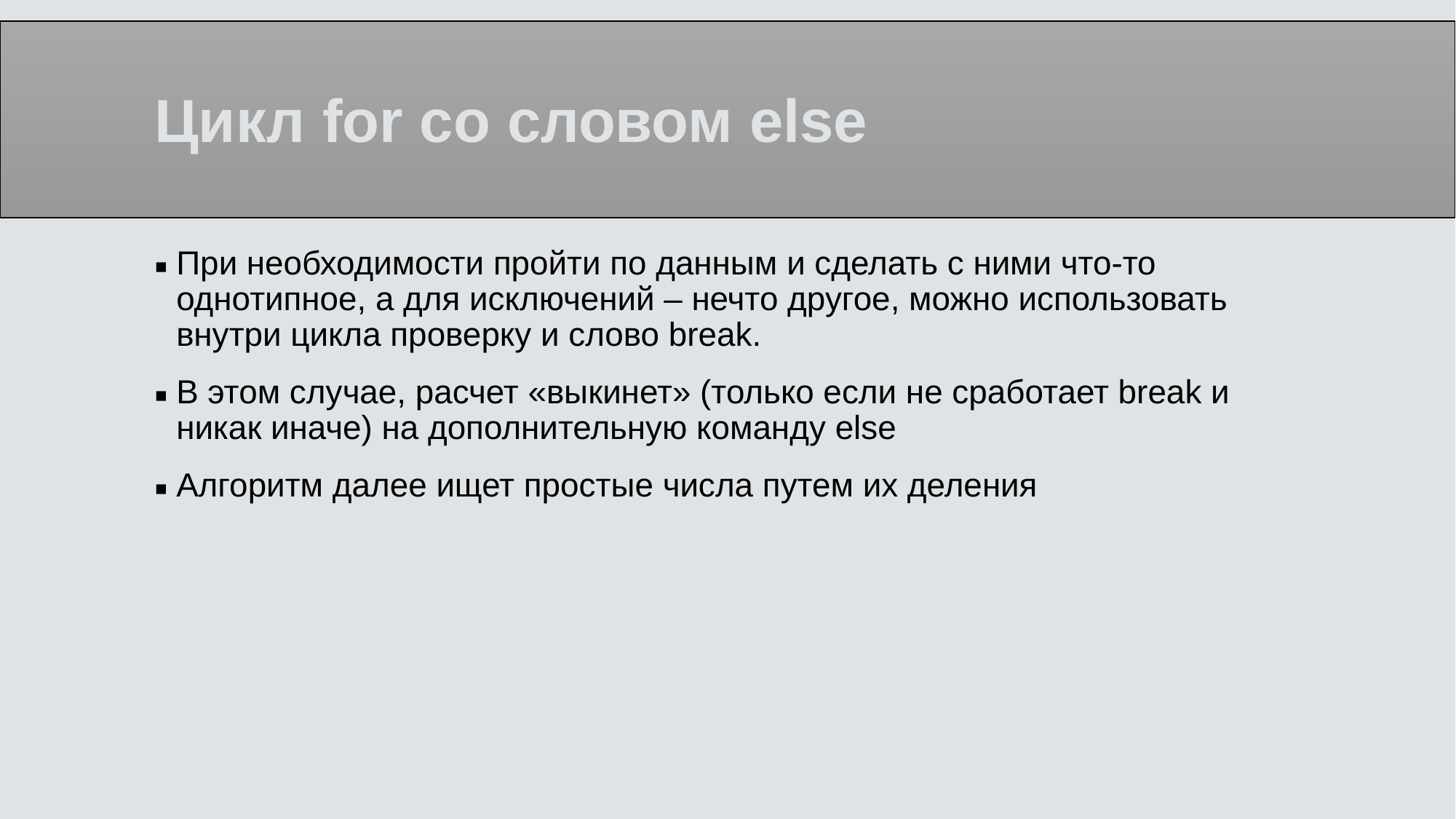

# Цикл for со словом else
При необходимости пройти по данным и сделать с ними что-то однотипное, а для исключений – нечто другое, можно использовать внутри цикла проверку и слово break.
В этом случае, расчет «выкинет» (только если не сработает break и никак иначе) на дополнительную команду else
Алгоритм далее ищет простые числа путем их деления